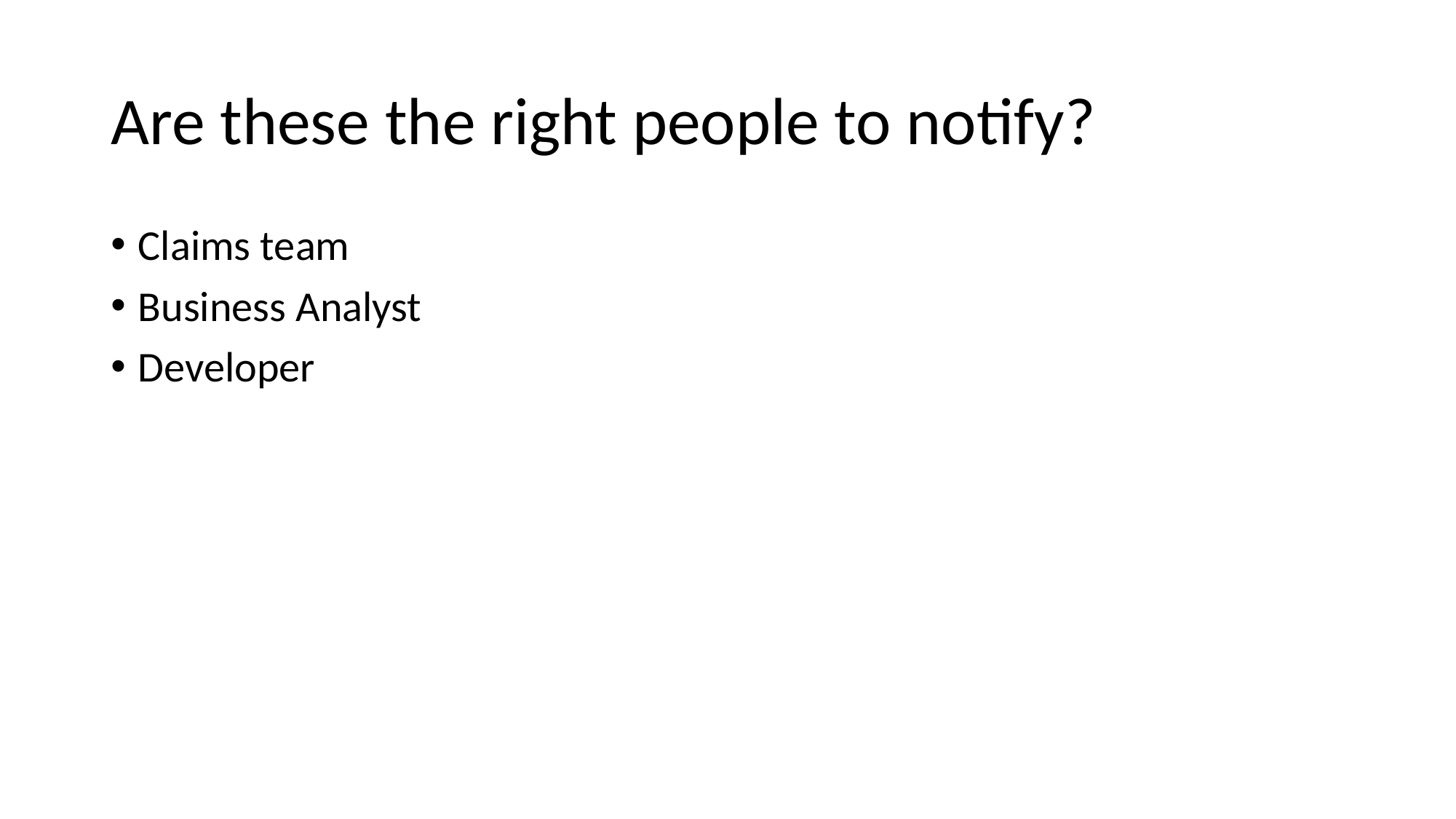

# Are these the right people to notify?
Claims team
Business Analyst
Developer